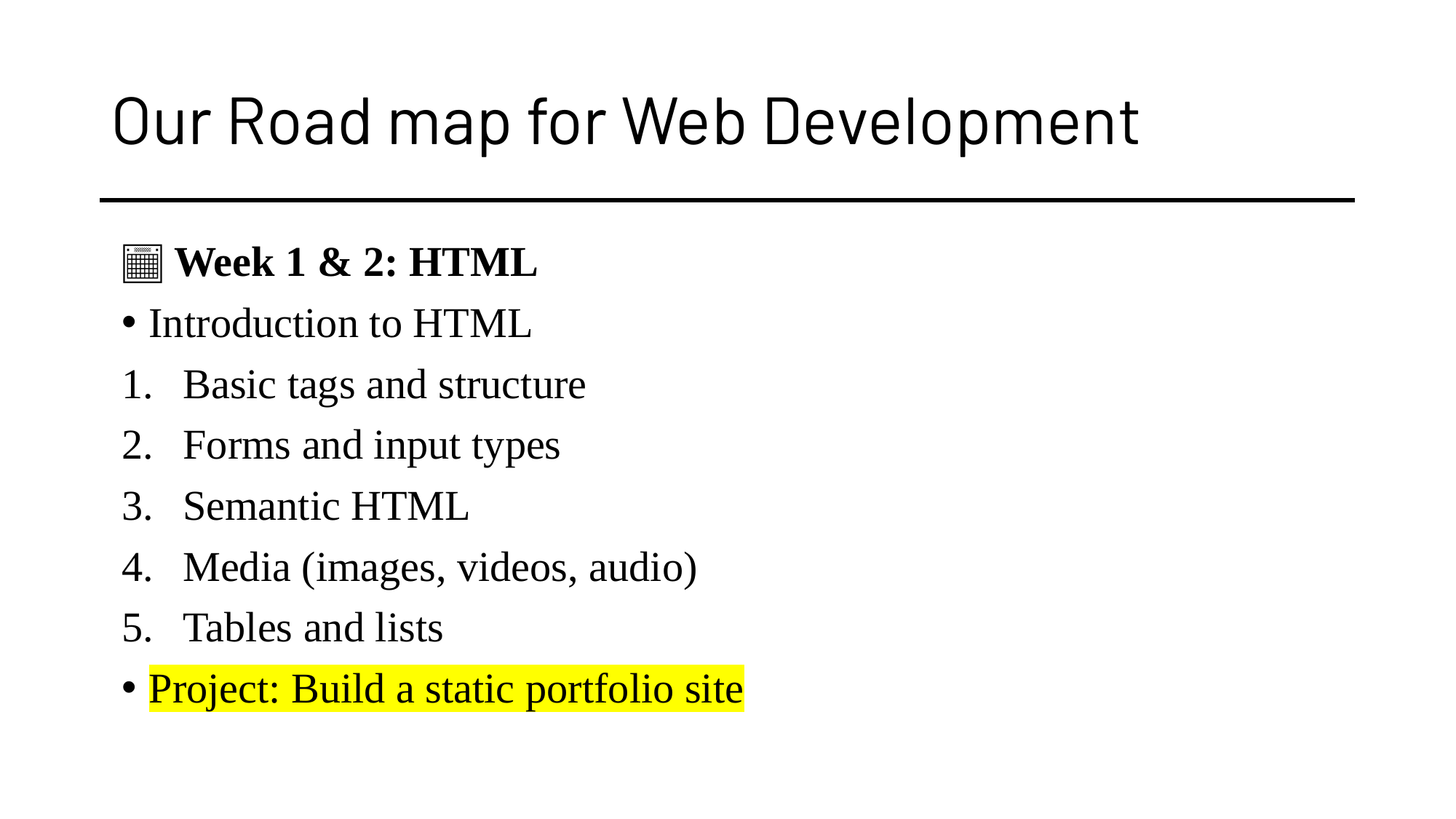

# Our Road map for Web Development
📅 Week 1 & 2: HTML
Introduction to HTML
Basic tags and structure
Forms and input types
Semantic HTML
Media (images, videos, audio)
Tables and lists
Project: Build a static portfolio site